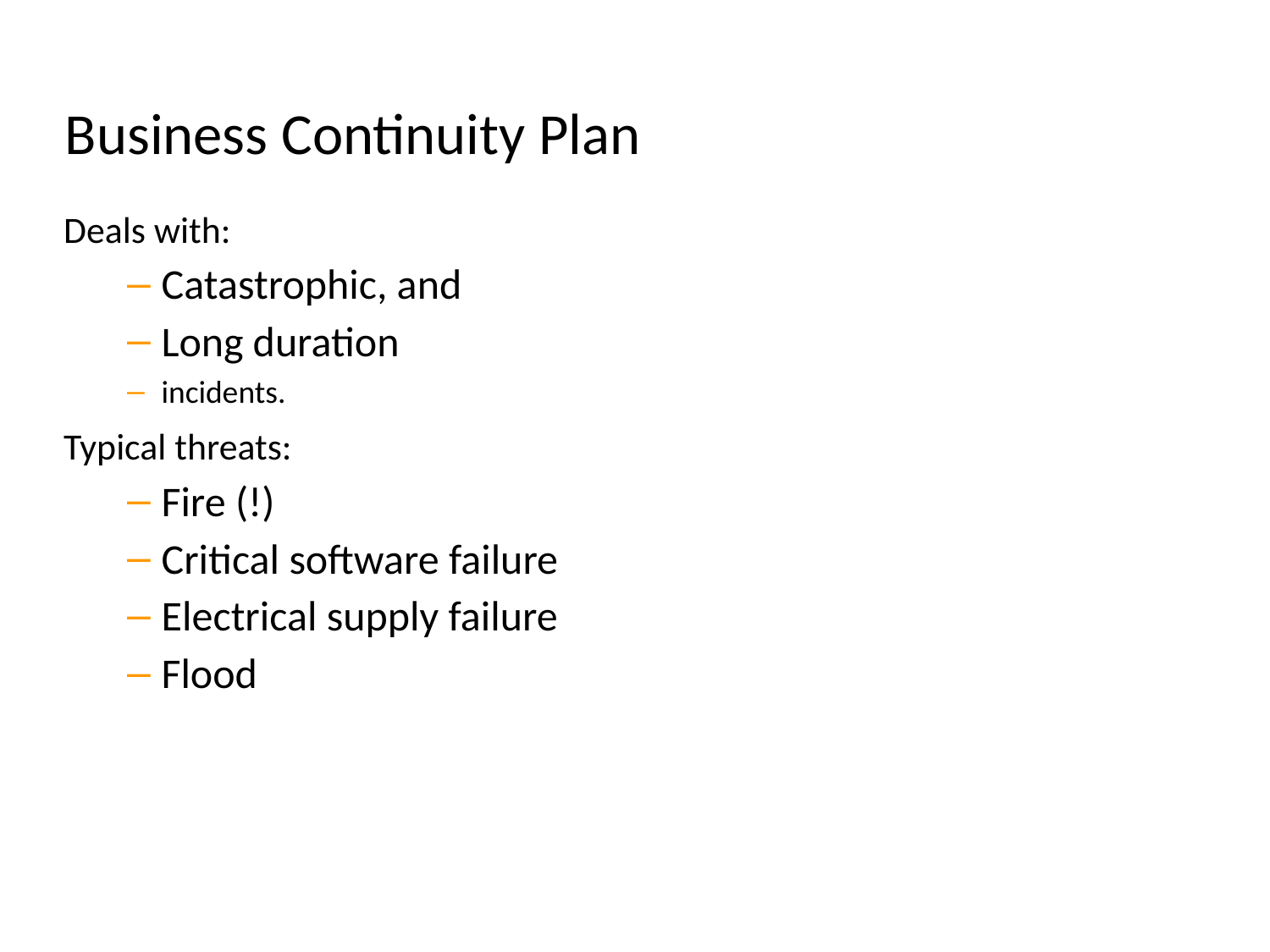

# Business Continuity Plan
Deals with:
Catastrophic, and
Long duration
incidents.
Typical threats:
Fire (!)‏
Critical software failure
Electrical supply failure
Flood